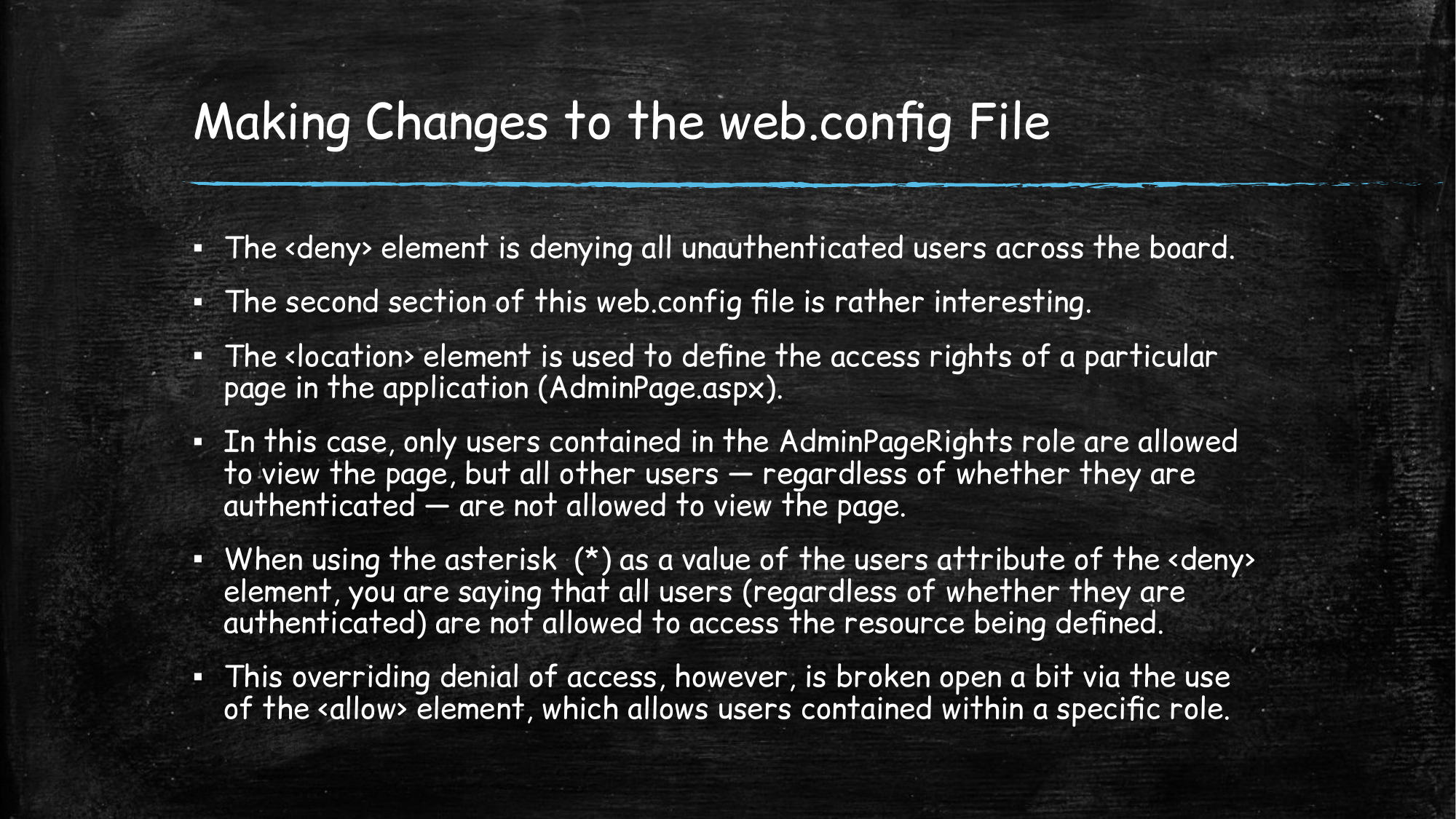

# Making Changes to the web.conﬁg File
The <deny> element is denying all unauthenticated users across the board.
The second section of this web.config ﬁle is rather interesting.
The <location> element is used to deﬁne the access rights of a particular page in the application (AdminPage.aspx).
In this case, only users contained in the AdminPageRights role are allowed to view the page, but all other users — regardless of whether they are authenticated — are not allowed to view the page.
When using the asterisk  (*) as a value of the users attribute of the <deny> element, you are saying that all users (regardless of whether they are authenticated) are not allowed to access the resource being deﬁned.
This overriding denial of access, however, is broken open a bit via the use of the <allow> element, which allows users contained within a speciﬁc role.